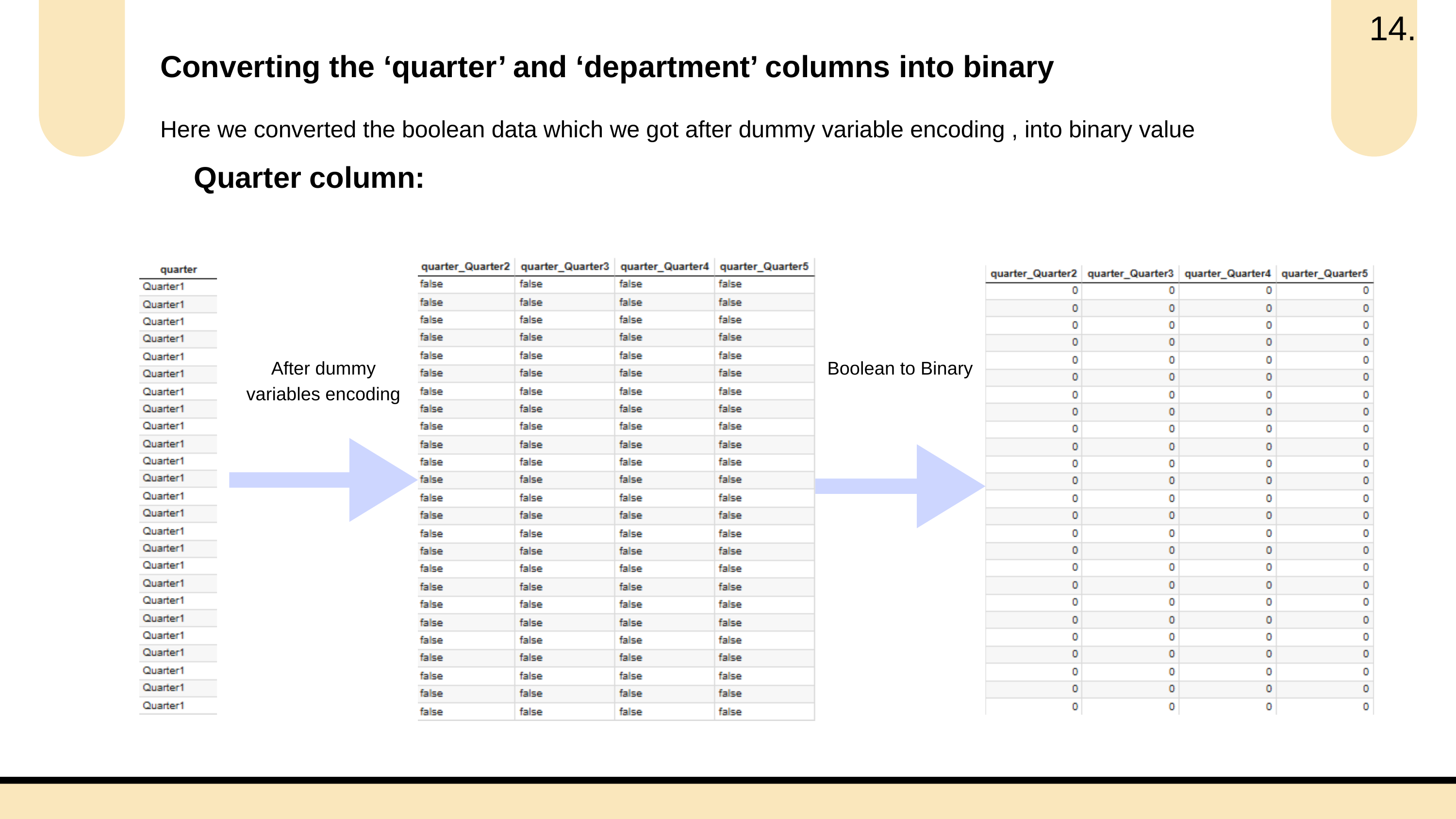

14.
Converting the ‘quarter’ and ‘department’ columns into binary
Here we converted the boolean data which we got after dummy variable encoding , into binary value
Quarter column:

After dummy variables encoding
Boolean to Binary